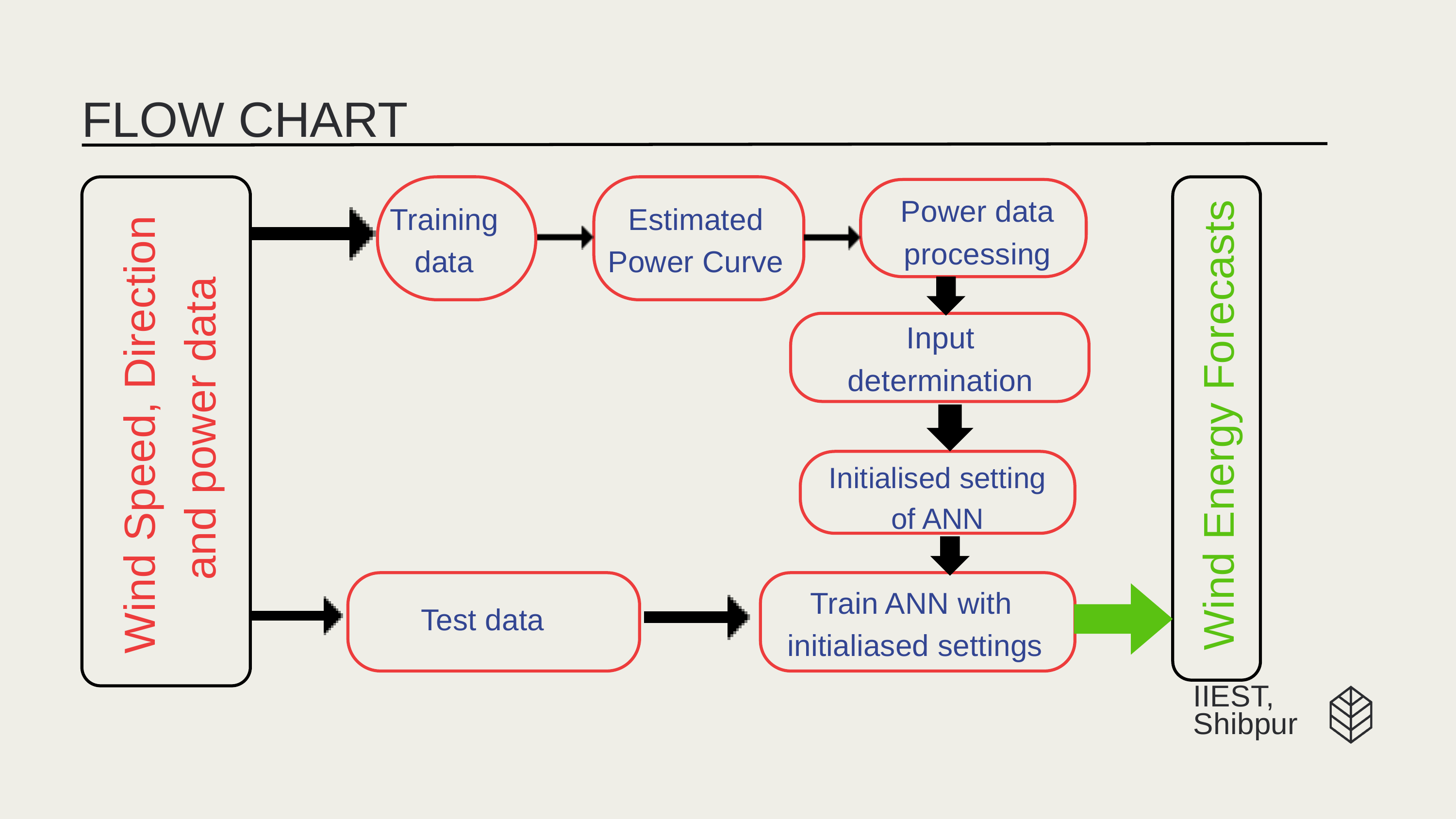

FLOW CHART

Power data
processing
Training
data
Estimated
Power Curve

Input
determination

Wind Speed, Direction
and power data

Wind Energy Forecasts

Initialised setting
of ANN

Train ANN with
initialiased settings

 Test data

IIEST,
Shibpur